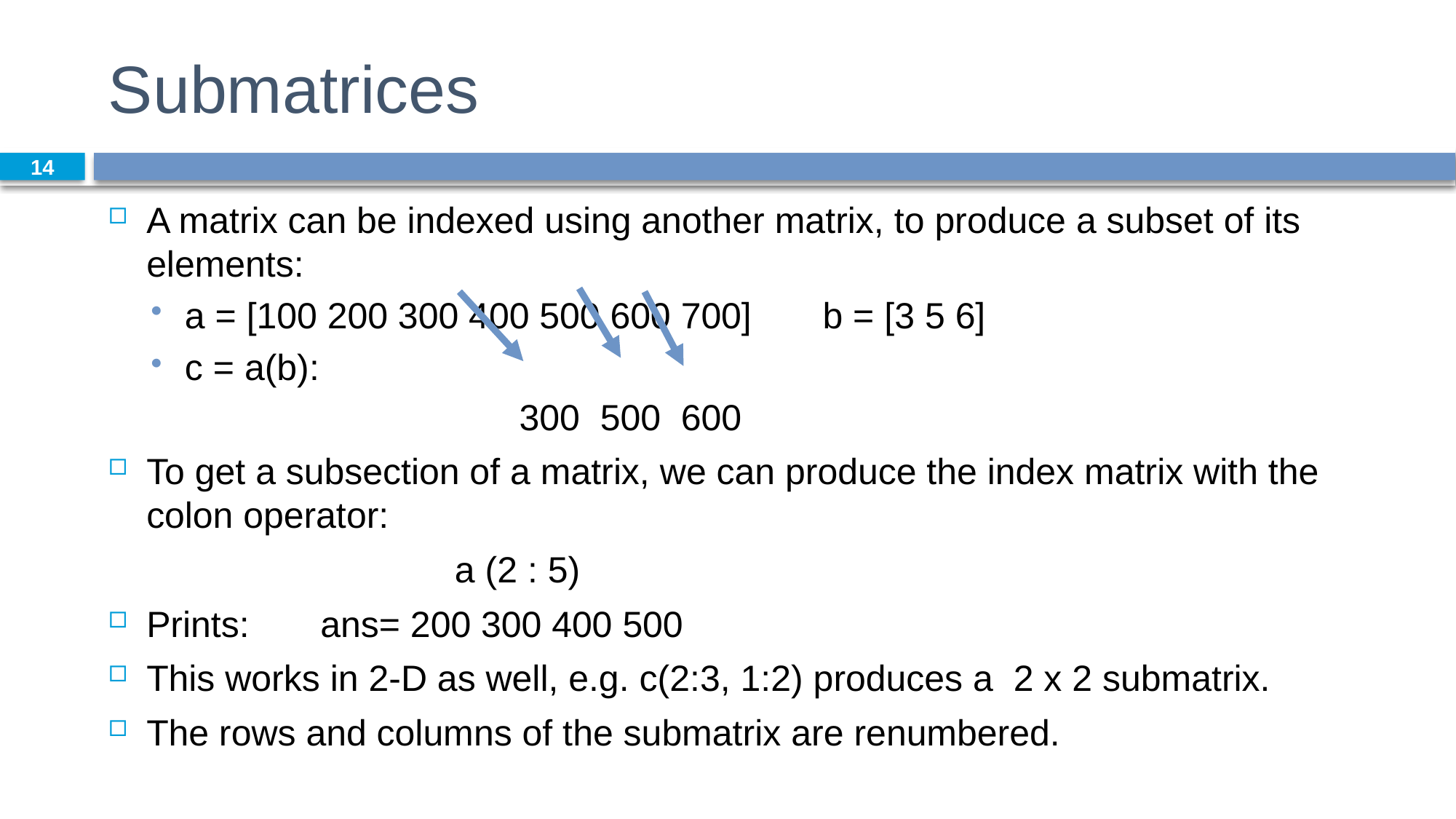

# Submatrices
14
A matrix can be indexed using another matrix, to produce a subset of its elements:
a = [100 200 300 400 500 600 700]       b = [3 5 6]
c = a(b):
                            300  500  600
To get a subsection of a matrix, we can produce the index matrix with the colon operator:
                                  a (2 : 5)
Prints:       ans= 200 300 400 500
This works in 2-D as well, e.g. c(2:3, 1:2) produces a  2 x 2 submatrix.
The rows and columns of the submatrix are renumbered.